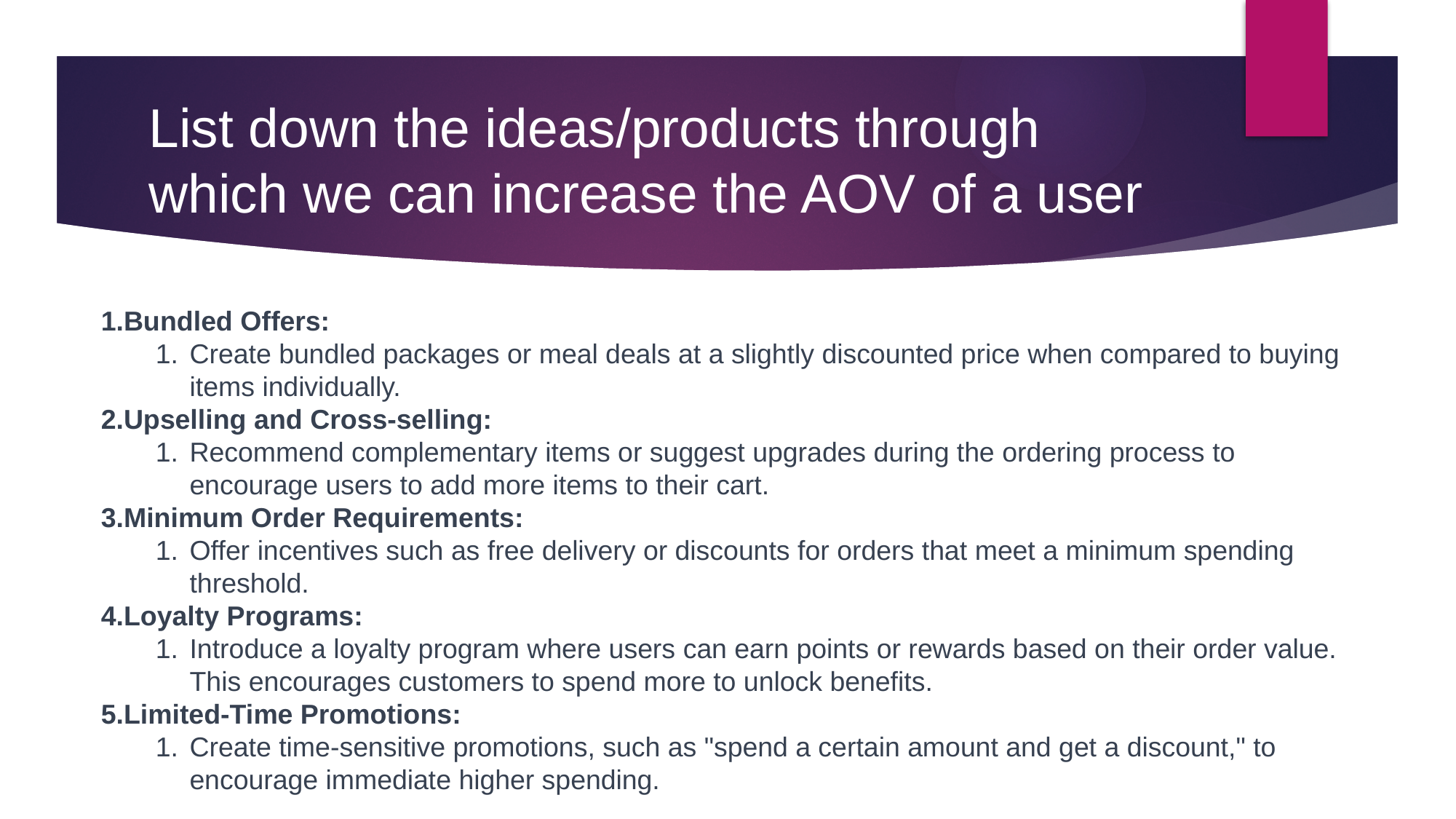

# List down the ideas/products through which we can increase the AOV of a user
Bundled Offers:
Create bundled packages or meal deals at a slightly discounted price when compared to buying items individually.
Upselling and Cross-selling:
Recommend complementary items or suggest upgrades during the ordering process to encourage users to add more items to their cart.
Minimum Order Requirements:
Offer incentives such as free delivery or discounts for orders that meet a minimum spending threshold.
Loyalty Programs:
Introduce a loyalty program where users can earn points or rewards based on their order value. This encourages customers to spend more to unlock benefits.
Limited-Time Promotions:
Create time-sensitive promotions, such as "spend a certain amount and get a discount," to encourage immediate higher spending.